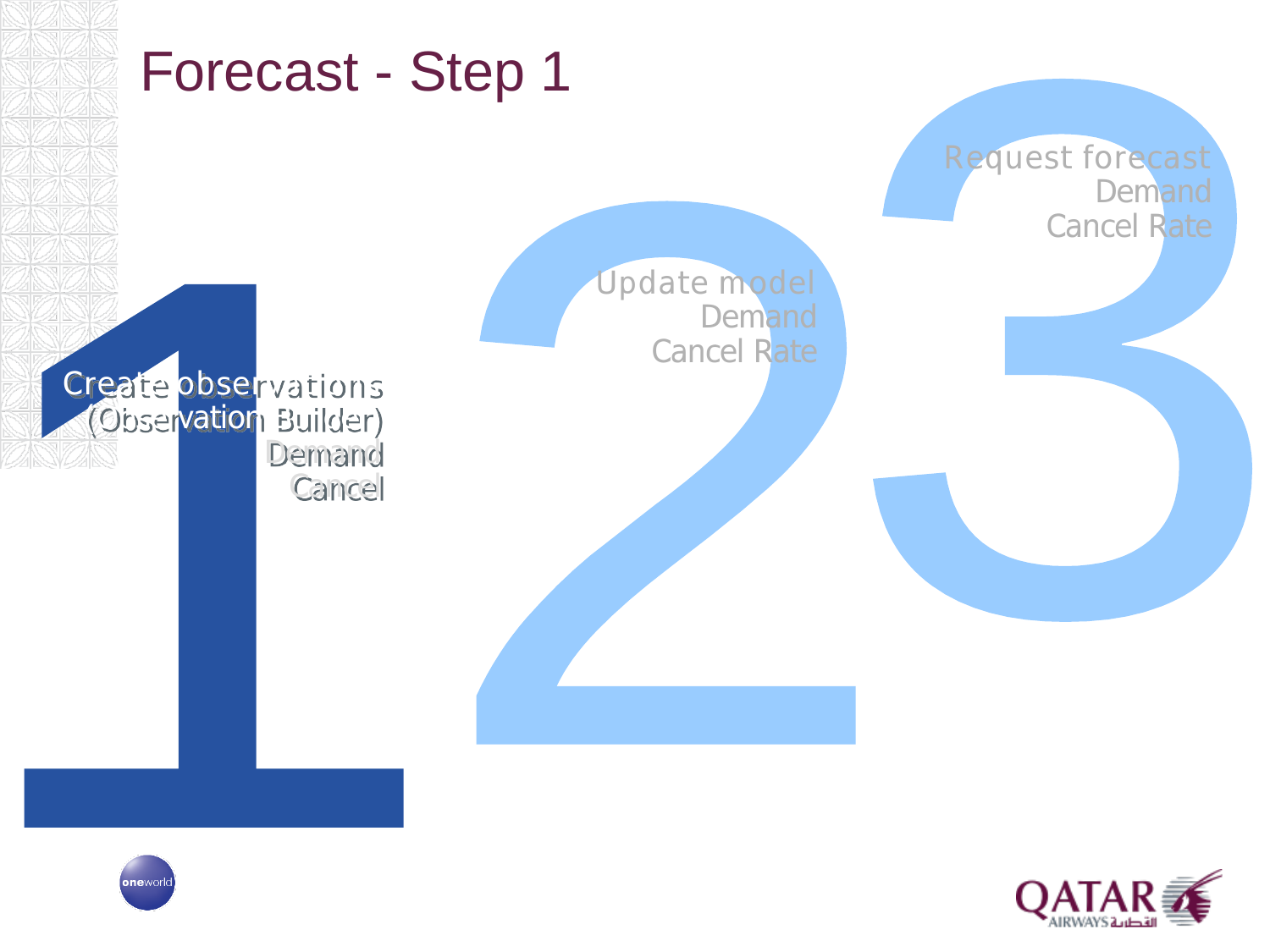

# Forecast - Step 1
3
Request forecast
Demand
Cancel Rate
2
Update model
Demand
Cancel Rate
1
Create observations
   (Observation Builder)
Demand
Cancel